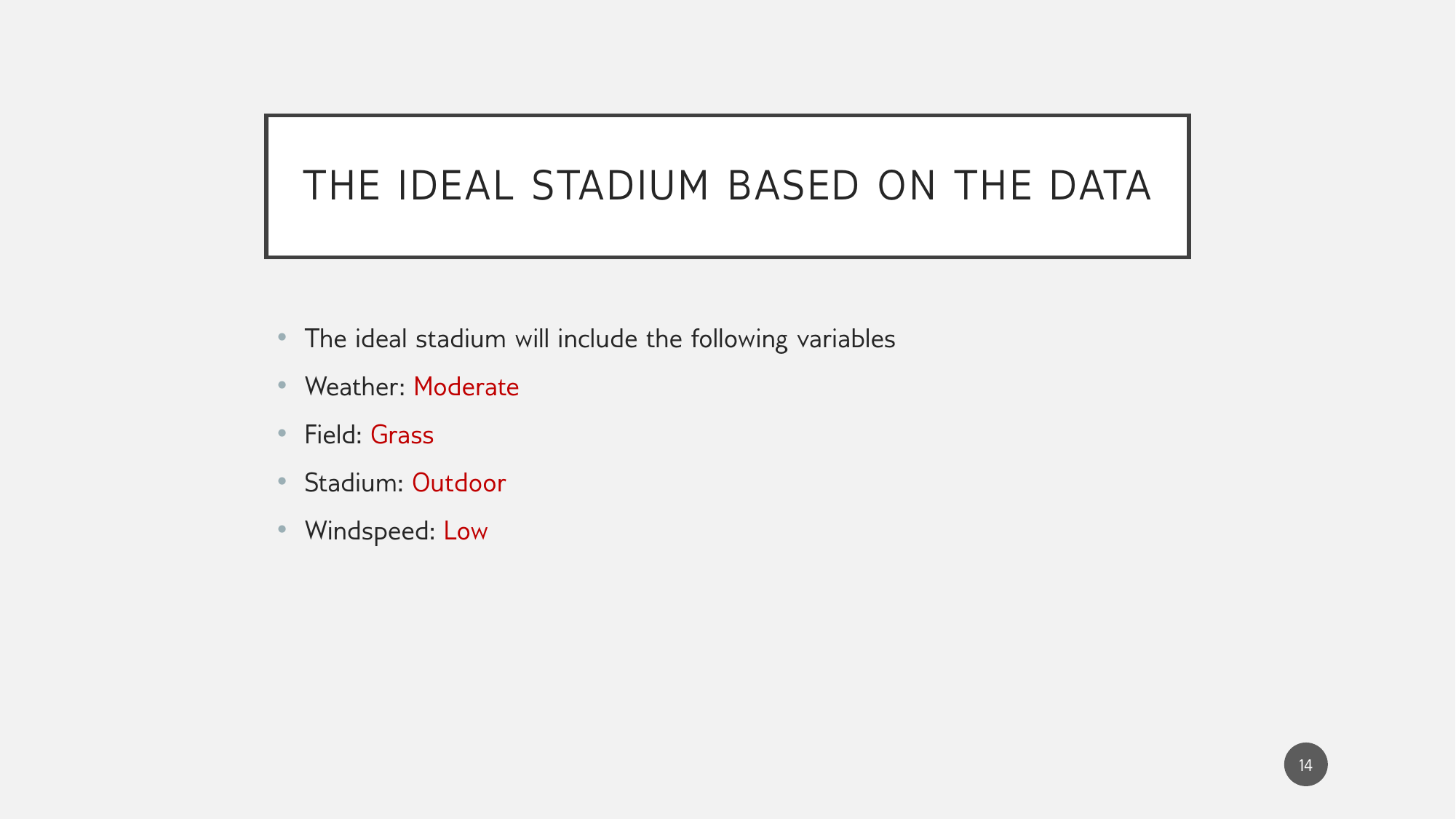

# The Ideal Stadium Based on the Data
The ideal stadium will include the following variables
Weather: Moderate
Field: Grass
Stadium: Outdoor
Windspeed: Low
14